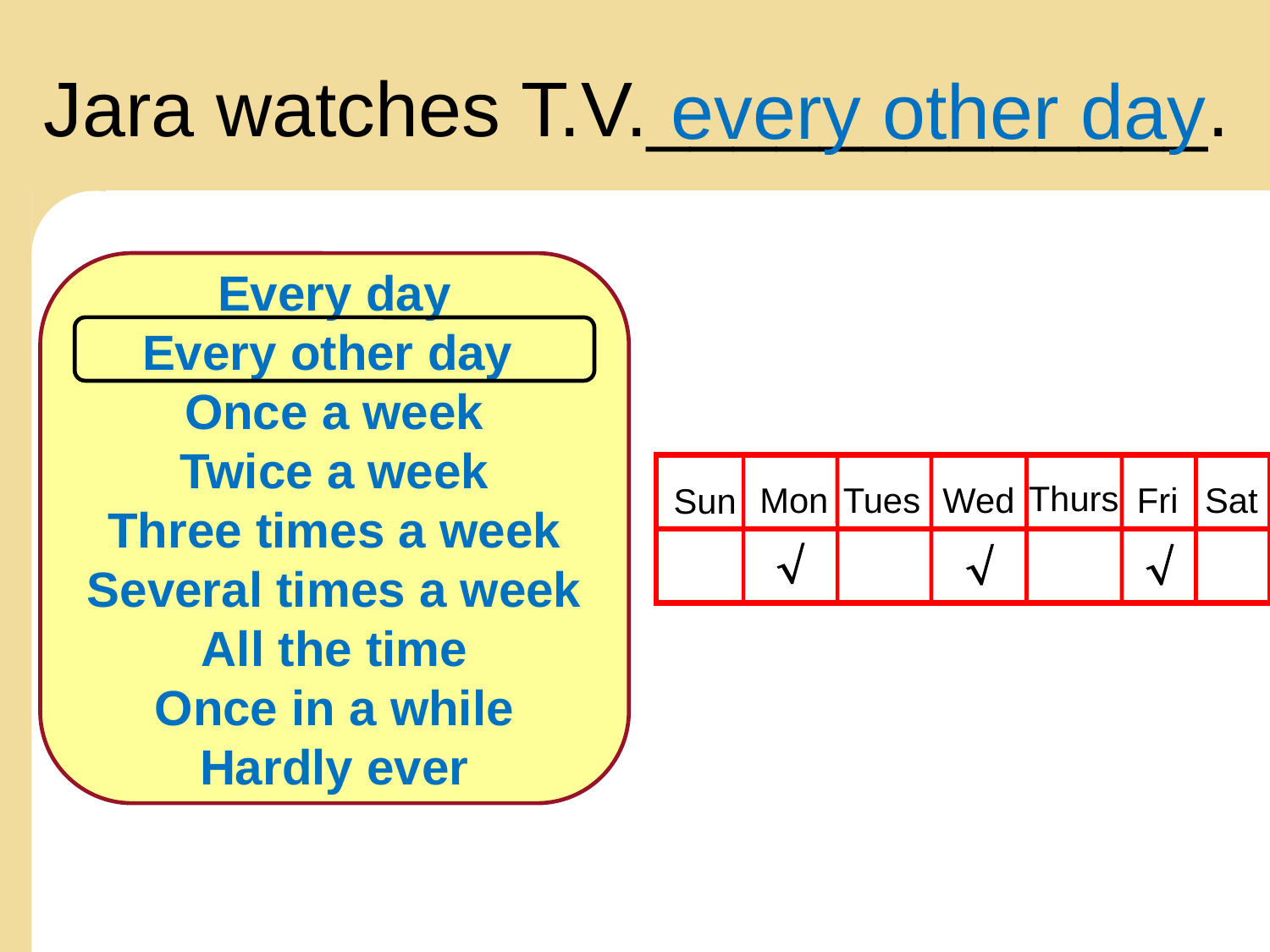

Jara watches T.V._____________.
every other day
Every day
 Every other day
Once a week
Twice a week
Three times a week
Several times a week
All the time
Once in a while
Hardly ever

Thurs
Mon
Tues
Wed
Fri
Sat
Sun
√

√
√